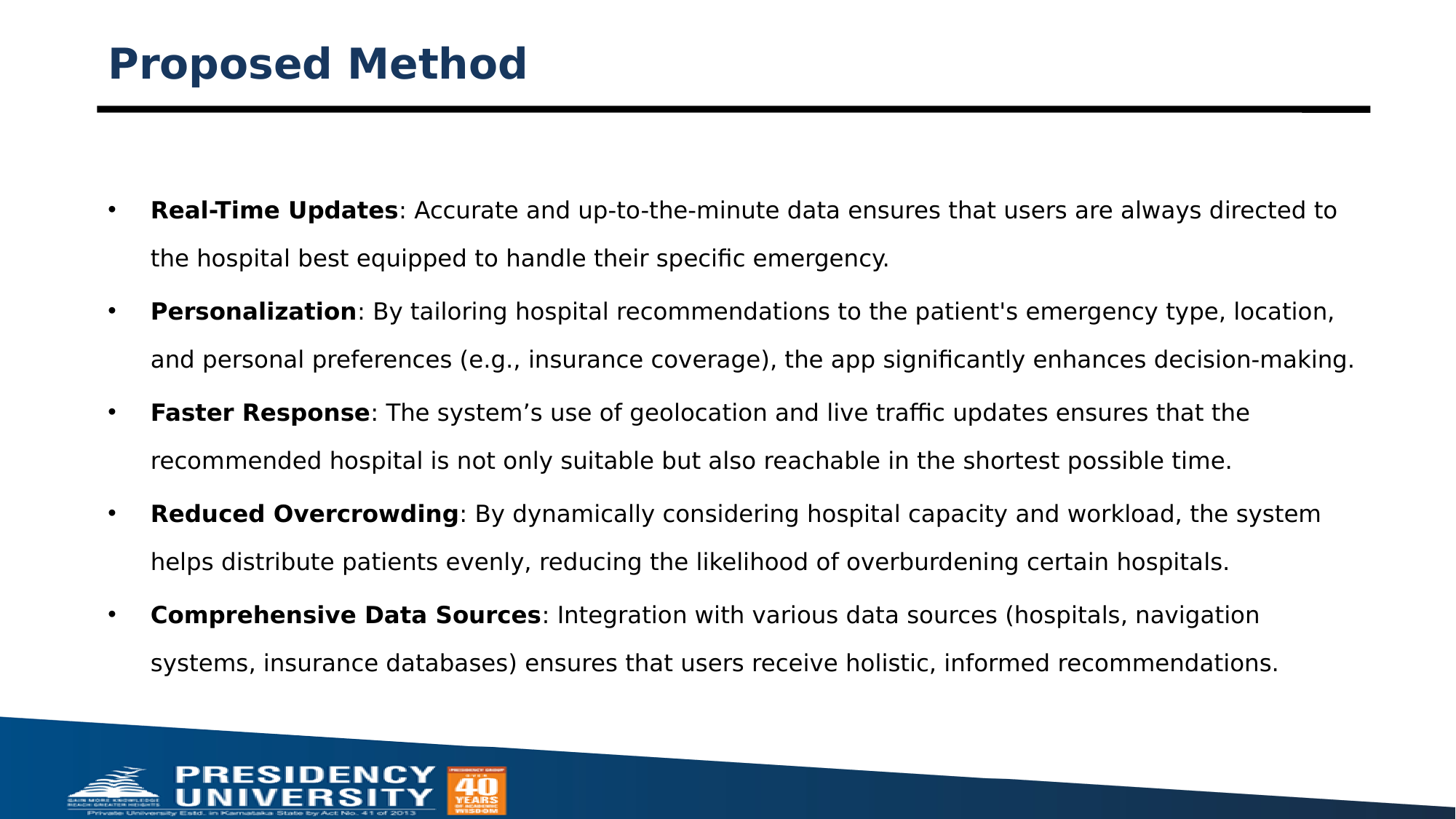

# Proposed Method

Real-Time Updates: Accurate and up-to-the-minute data ensures that users are always directed to the hospital best equipped to handle their specific emergency.
Personalization: By tailoring hospital recommendations to the patient's emergency type, location, and personal preferences (e.g., insurance coverage), the app significantly enhances decision-making.
Faster Response: The system’s use of geolocation and live traffic updates ensures that the recommended hospital is not only suitable but also reachable in the shortest possible time.
Reduced Overcrowding: By dynamically considering hospital capacity and workload, the system helps distribute patients evenly, reducing the likelihood of overburdening certain hospitals.
Comprehensive Data Sources: Integration with various data sources (hospitals, navigation systems, insurance databases) ensures that users receive holistic, informed recommendations.